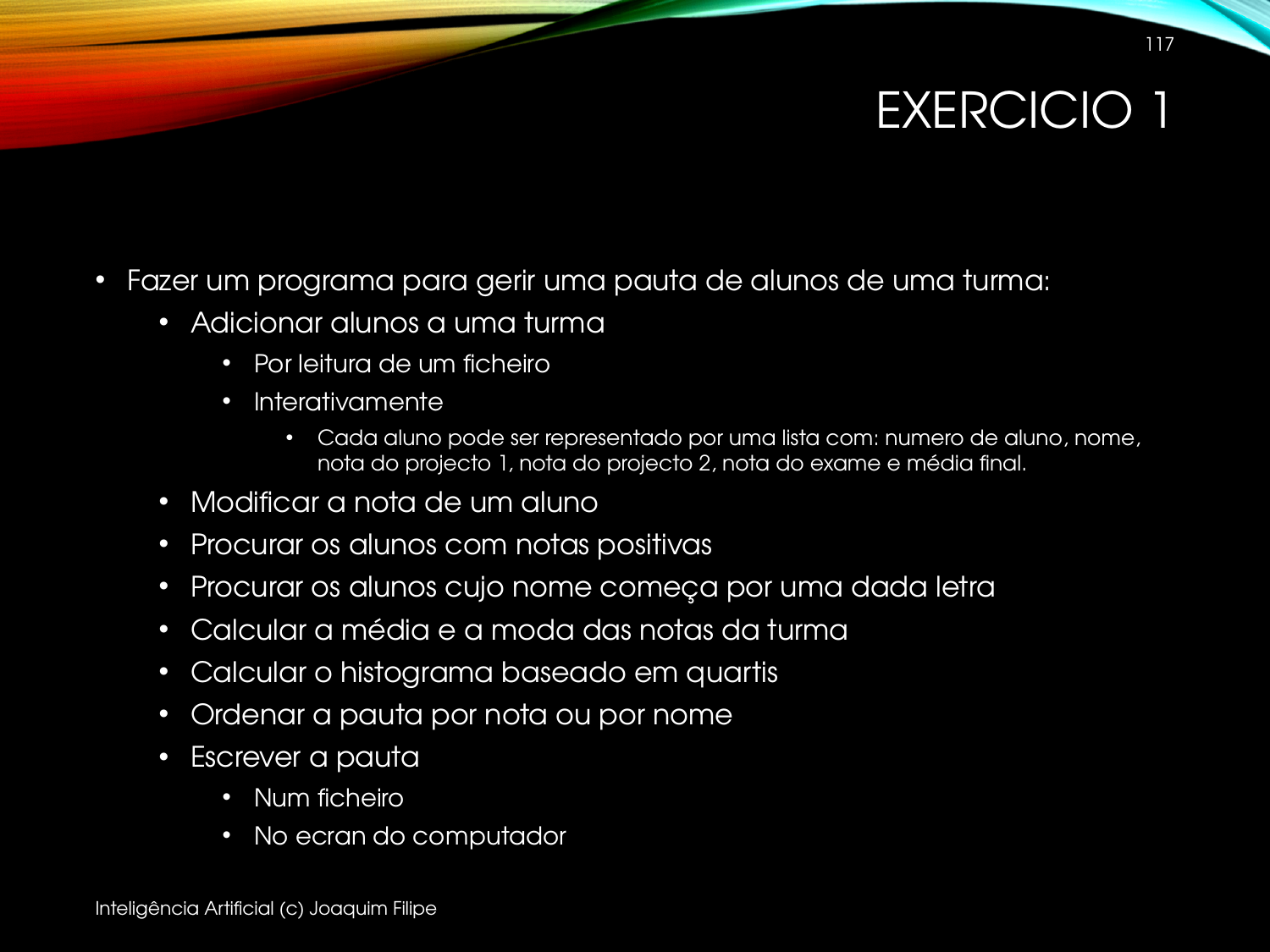

117
# Exercicio 1
Fazer um programa para gerir uma pauta de alunos de uma turma:
Adicionar alunos a uma turma
Por leitura de um ficheiro
Interativamente
Cada aluno pode ser representado por uma lista com: numero de aluno, nome, nota do projecto 1, nota do projecto 2, nota do exame e média final.
Modificar a nota de um aluno
Procurar os alunos com notas positivas
Procurar os alunos cujo nome começa por uma dada letra
Calcular a média e a moda das notas da turma
Calcular o histograma baseado em quartis
Ordenar a pauta por nota ou por nome
Escrever a pauta
Num ficheiro
No ecran do computador
Inteligência Artificial (c) Joaquim Filipe